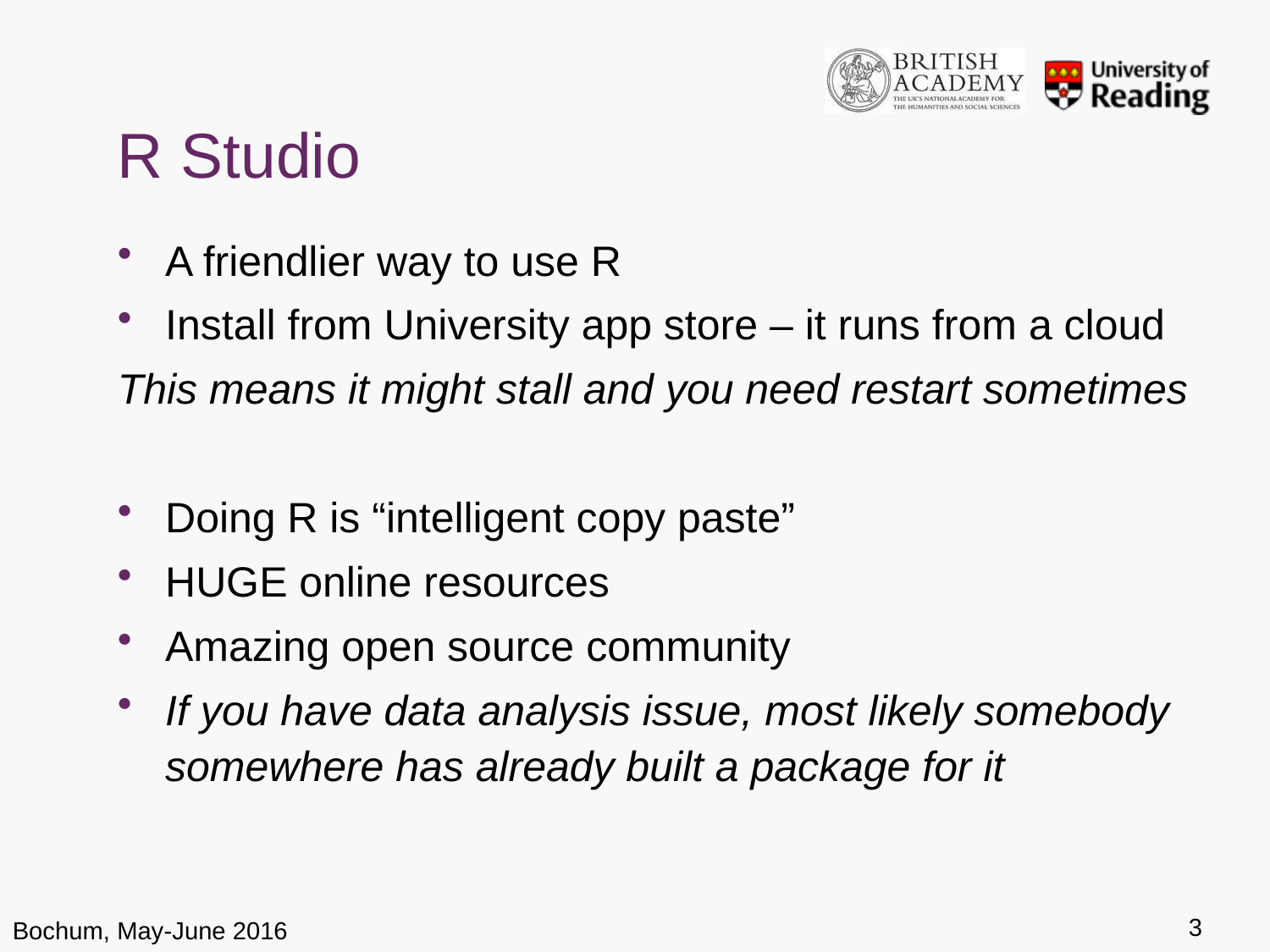

# R Studio
A friendlier way to use R
Install from University app store – it runs from a cloud
This means it might stall and you need restart sometimes

Doing R is “intelligent copy paste”
HUGE online resources
Amazing open source community
If you have data analysis issue, most likely somebody somewhere has already built a package for it
3